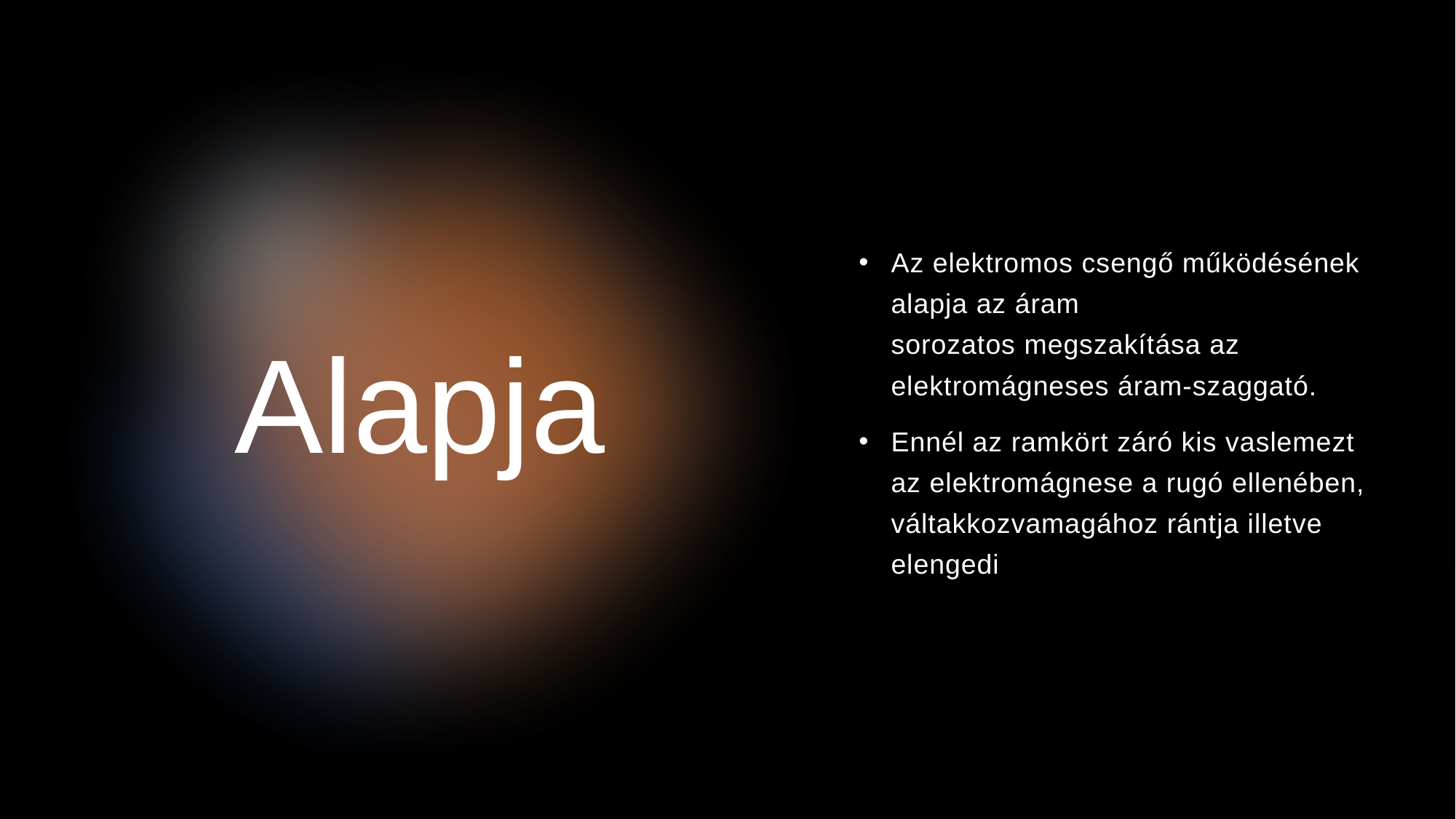

Az elektromos csengő működésének alapja az áram sorozatos megszakítása az elektromágneses áram-szaggató.
Ennél az ramkört záró kis vaslemezt az elektromágnese a rugó ellenében, váltakkozvamagához rántja illetve elengedi
# Alapja